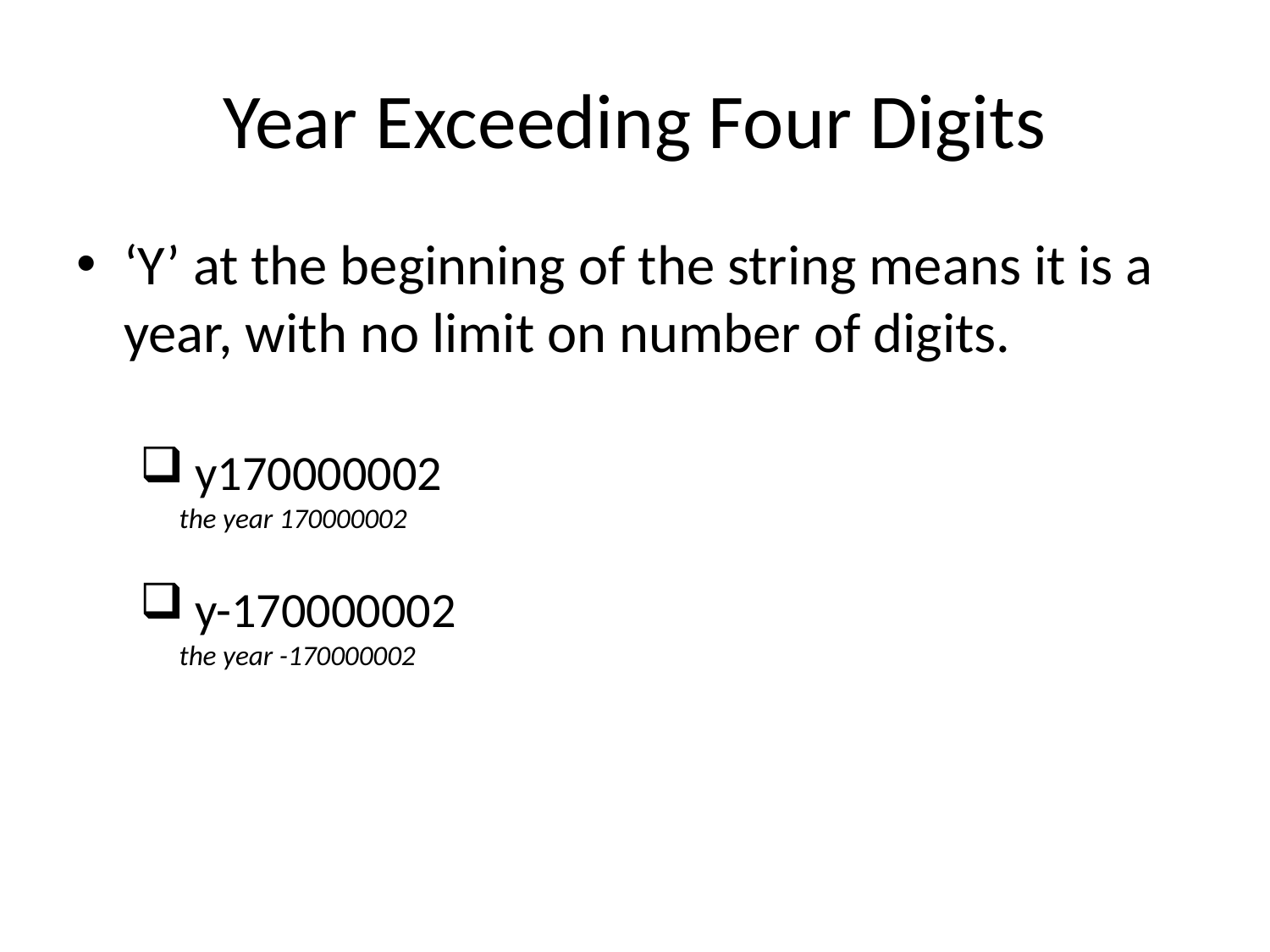

Year Exceeding Four Digits
‘Y’ at the beginning of the string means it is a year, with no limit on number of digits.
 y170000002
the year 170000002
 y-170000002
the year -170000002